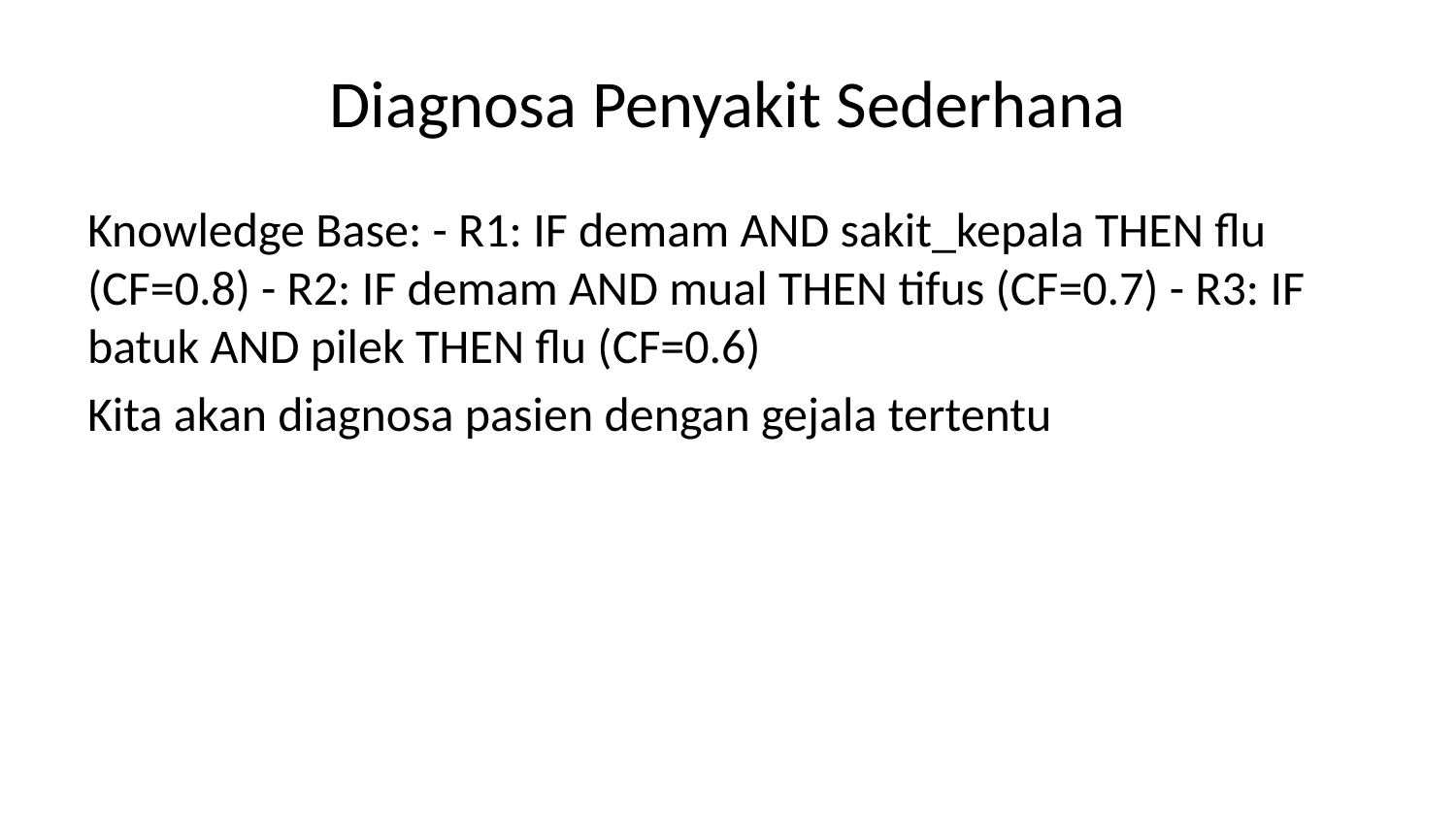

# Diagnosa Penyakit Sederhana
Knowledge Base: - R1: IF demam AND sakit_kepala THEN flu (CF=0.8) - R2: IF demam AND mual THEN tifus (CF=0.7) - R3: IF batuk AND pilek THEN flu (CF=0.6)
Kita akan diagnosa pasien dengan gejala tertentu